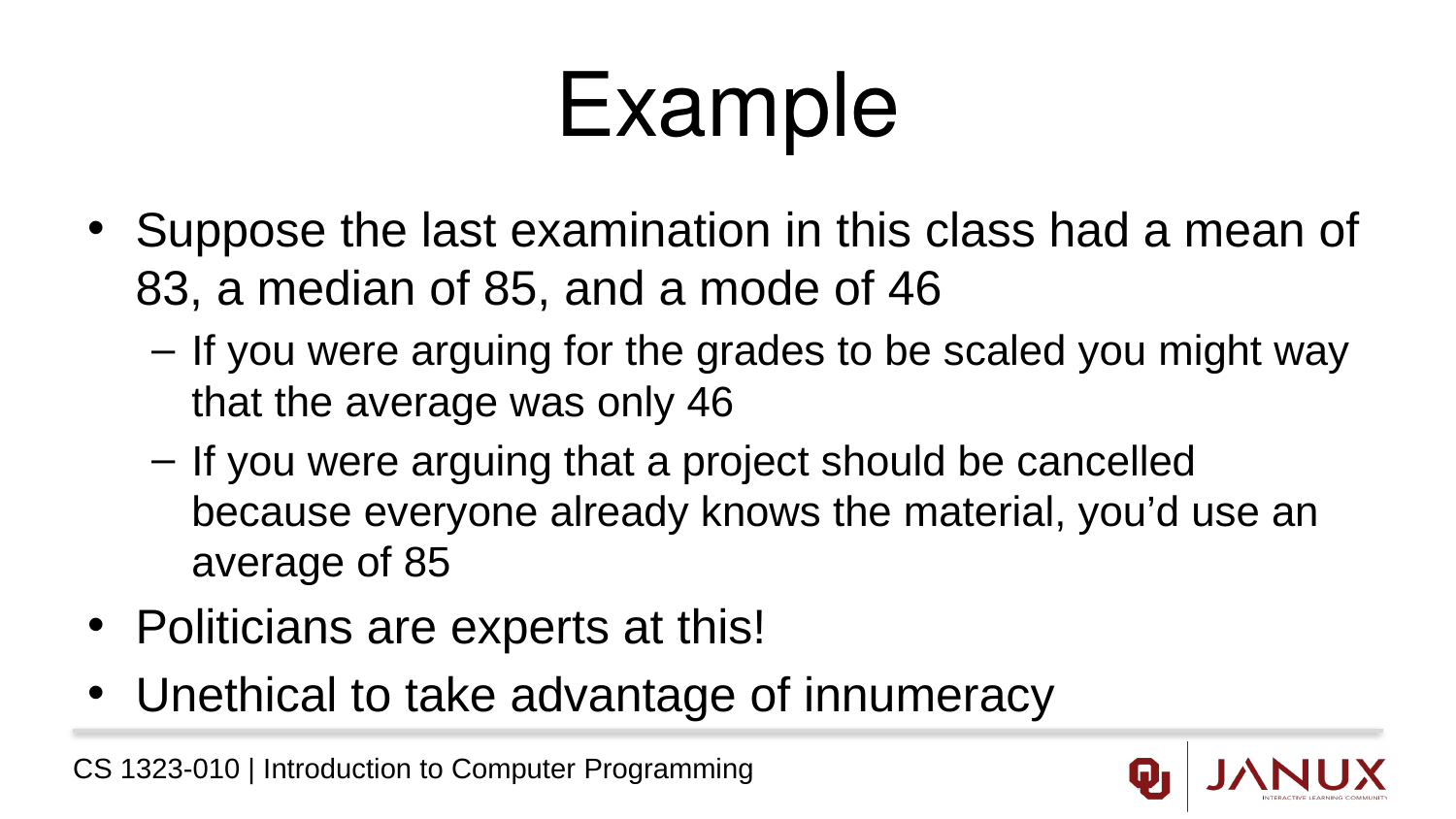

# Example
Suppose the last examination in this class had a mean of 83, a median of 85, and a mode of 46
If you were arguing for the grades to be scaled you might way that the average was only 46
If you were arguing that a project should be cancelled because everyone already knows the material, you’d use an average of 85
Politicians are experts at this!
Unethical to take advantage of innumeracy